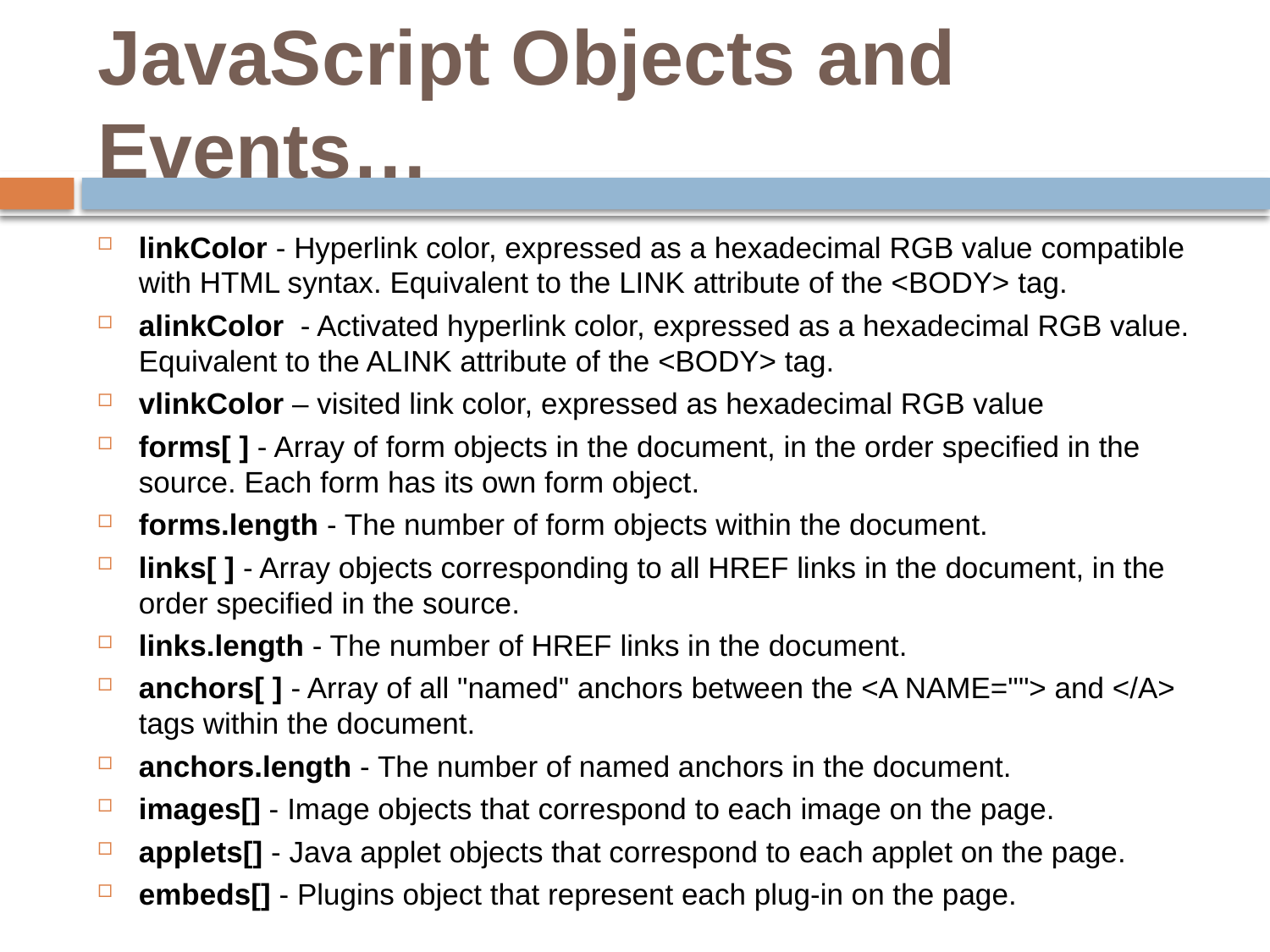

# JavaScript Objects and Events…
linkColor - Hyperlink color, expressed as a hexadecimal RGB value compatible with HTML syntax. Equivalent to the LINK attribute of the <BODY> tag.
alinkColor  - Activated hyperlink color, expressed as a hexadecimal RGB value. Equivalent to the ALINK attribute of the <BODY> tag.
vlinkColor – visited link color, expressed as hexadecimal RGB value
forms[ ] - Array of form objects in the document, in the order specified in the source. Each form has its own form object.
forms.length - The number of form objects within the document.
links[ ] - Array objects corresponding to all HREF links in the document, in the order specified in the source.
links.length - The number of HREF links in the document.
anchors[ ] - Array of all "named" anchors between the <A NAME=""> and </A> tags within the document.
anchors.length - The number of named anchors in the document.
images[] - Image objects that correspond to each image on the page.
applets[] - Java applet objects that correspond to each applet on the page.
embeds[] - Plugins object that represent each plug-in on the page.